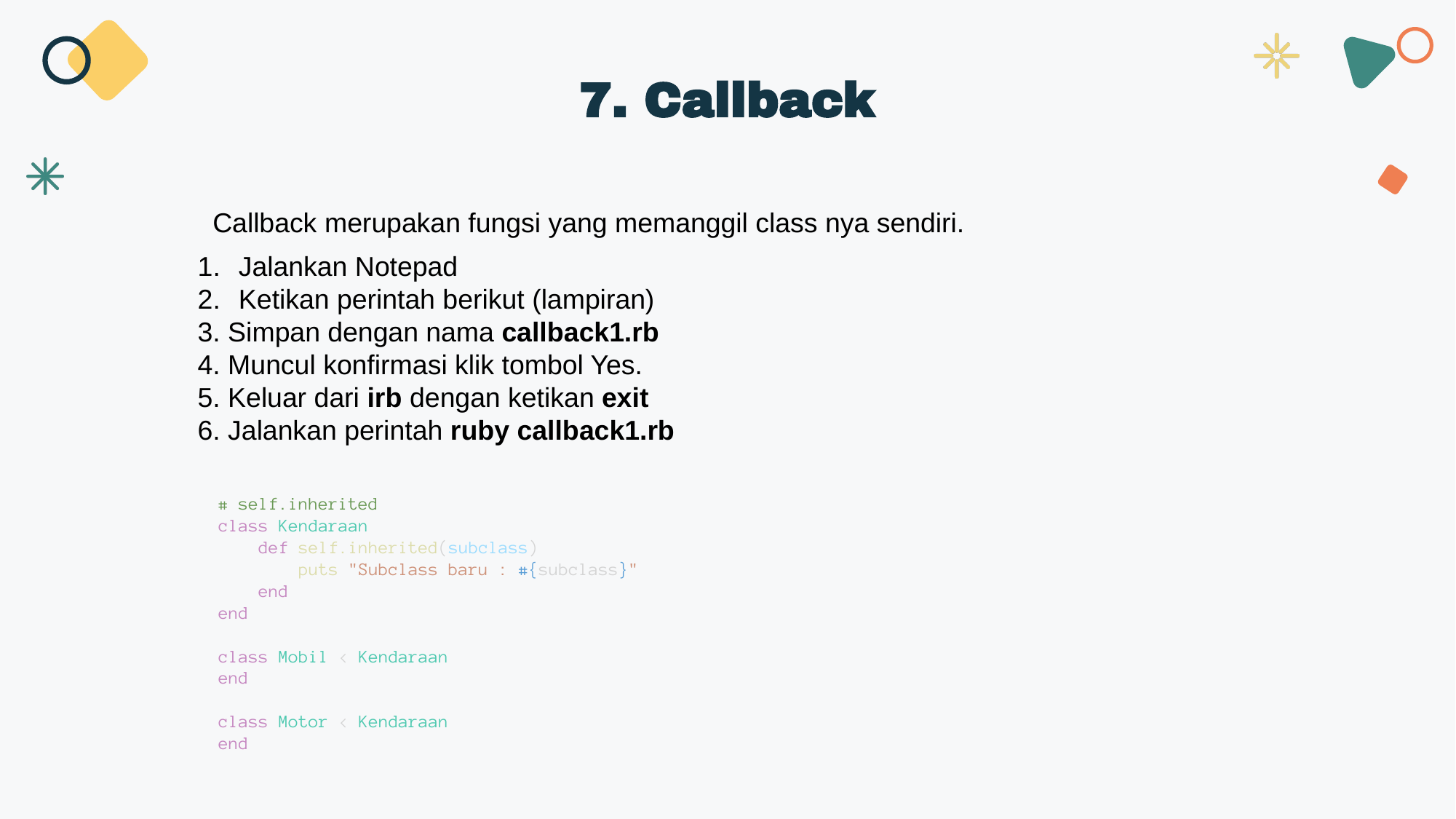

7. Callback
Callback merupakan fungsi yang memanggil class nya sendiri.
Jalankan Notepad
Ketikan perintah berikut (lampiran)
3. Simpan dengan nama callback1.rb
4. Muncul konfirmasi klik tombol Yes.
5. Keluar dari irb dengan ketikan exit
6. Jalankan perintah ruby callback1.rb
# self.inherited
class Kendaraan
    def self.inherited(subclass)
        puts "Subclass baru : #{subclass}"
    end
end
class Mobil < Kendaraan
end
class Motor < Kendaraan
end